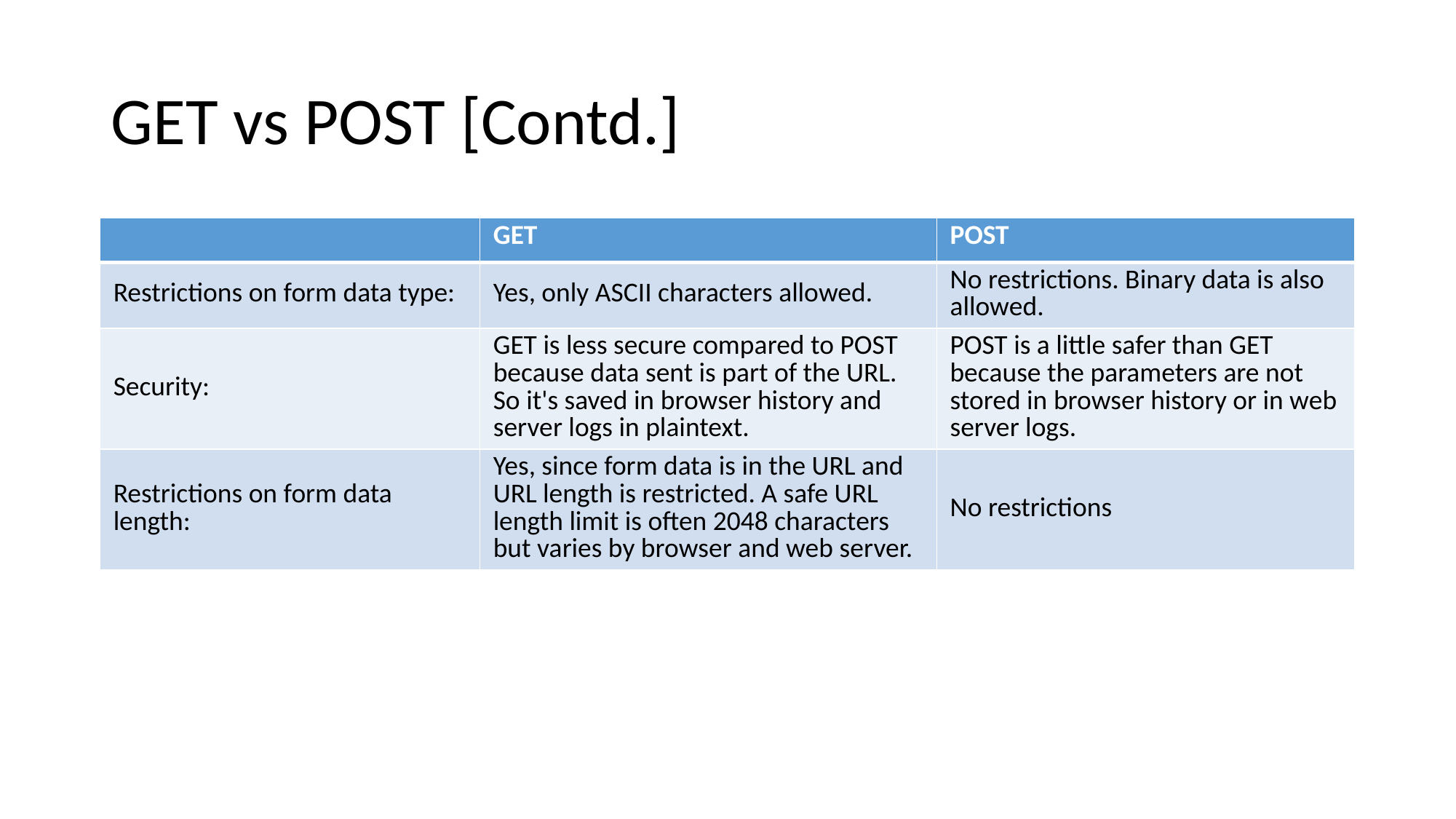

# GET vs POST [Contd.]
|  | GET | POST |
| --- | --- | --- |
| Restrictions on form data type: | Yes, only ASCII characters allowed. | No restrictions. Binary data is also allowed. |
| Security: | GET is less secure compared to POST because data sent is part of the URL. So it's saved in browser history and server logs in plaintext. | POST is a little safer than GET because the parameters are not stored in browser history or in web server logs. |
| Restrictions on form data length: | Yes, since form data is in the URL and URL length is restricted. A safe URL length limit is often 2048 characters but varies by browser and web server. | No restrictions |